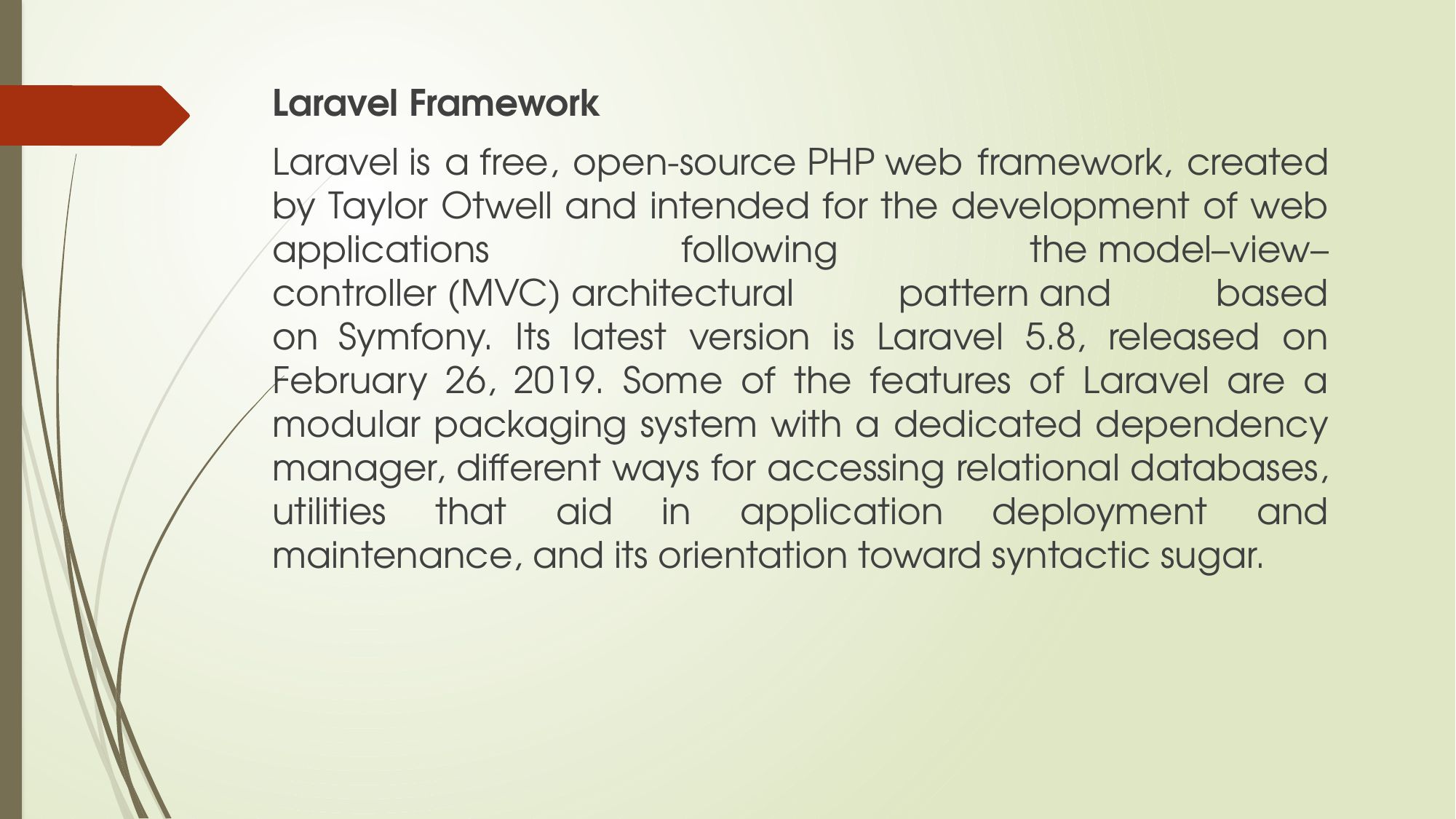

Laravel Framework
Laravel is a free, open-source PHP web framework, created by Taylor Otwell and intended for the development of web applications following the model–view–controller (MVC) architectural pattern and based on  Symfony. Its latest version is Laravel 5.8, released on February 26, 2019. Some of the features of Laravel are a modular packaging system with a dedicated dependency manager, different ways for accessing relational databases, utilities that aid in application deployment and maintenance, and its orientation toward syntactic sugar.